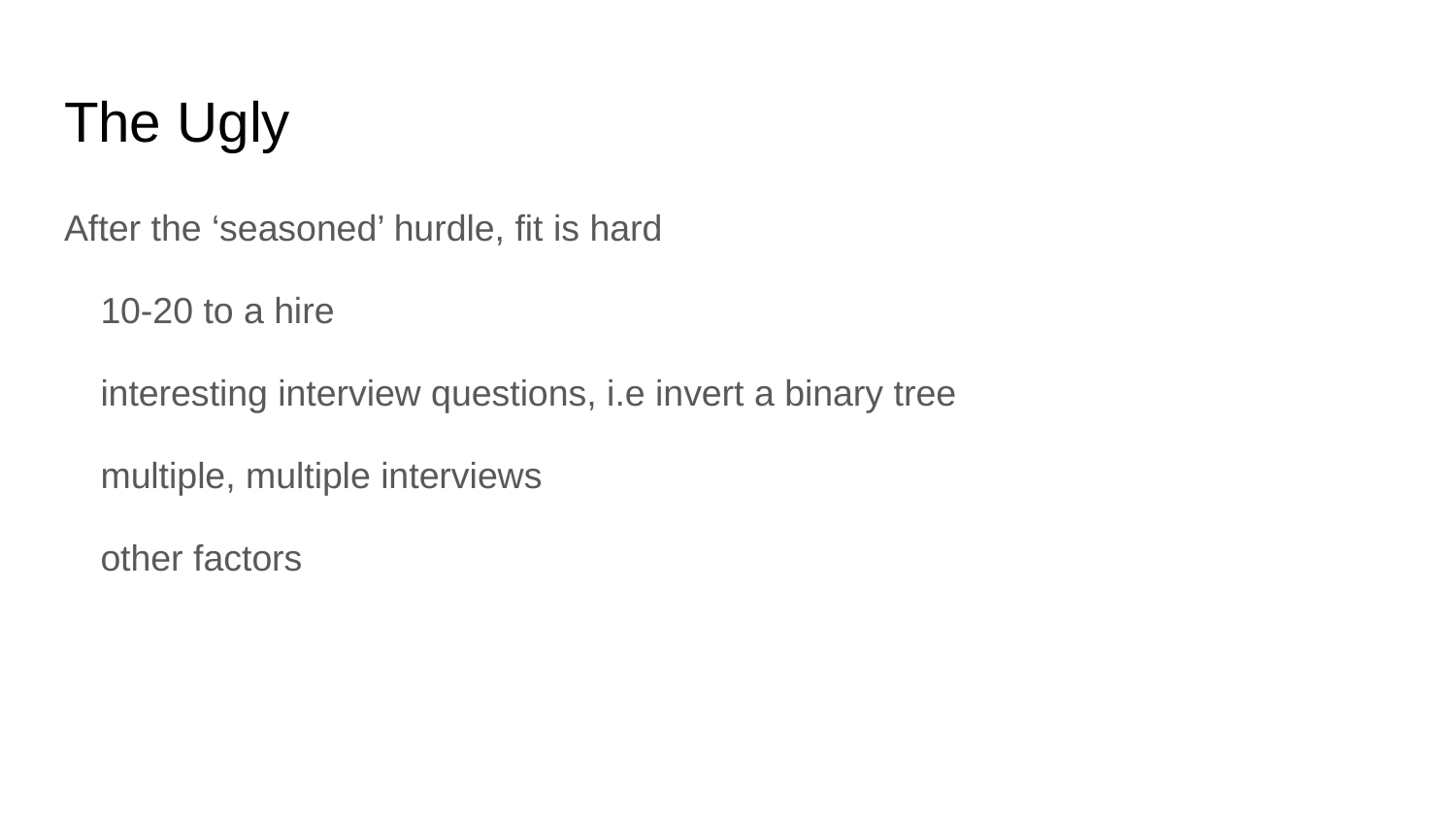

# The Ugly
After the ‘seasoned’ hurdle, fit is hard
10-20 to a hire
interesting interview questions, i.e invert a binary tree
multiple, multiple interviews
other factors